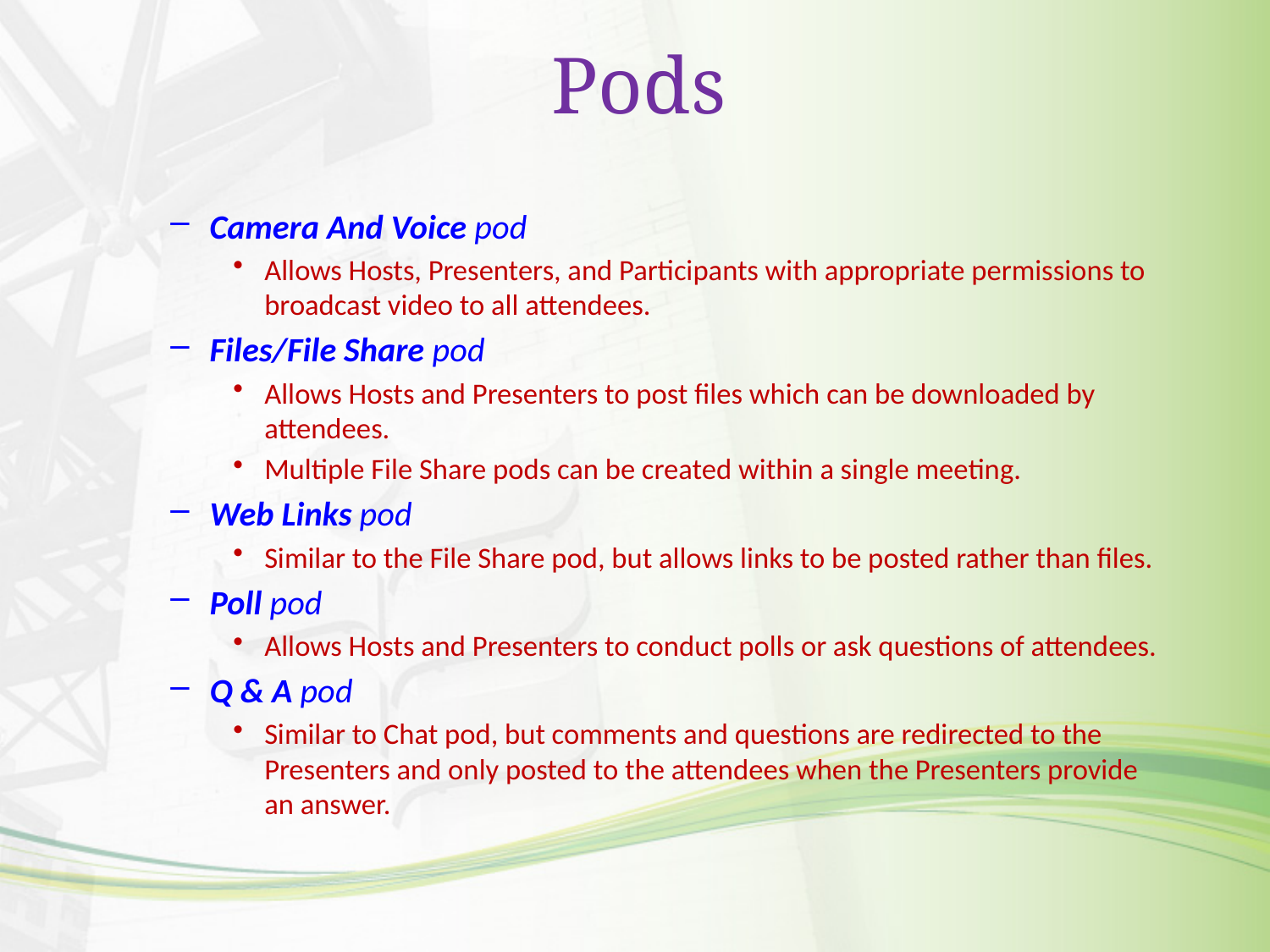

# Pods
Camera And Voice pod
Allows Hosts, Presenters, and Participants with appropriate permissions to broadcast video to all attendees.
Files/File Share pod
Allows Hosts and Presenters to post files which can be downloaded by attendees.
Multiple File Share pods can be created within a single meeting.
Web Links pod
Similar to the File Share pod, but allows links to be posted rather than files.
Poll pod
Allows Hosts and Presenters to conduct polls or ask questions of attendees.
Q & A pod
Similar to Chat pod, but comments and questions are redirected to the Presenters and only posted to the attendees when the Presenters provide an answer.